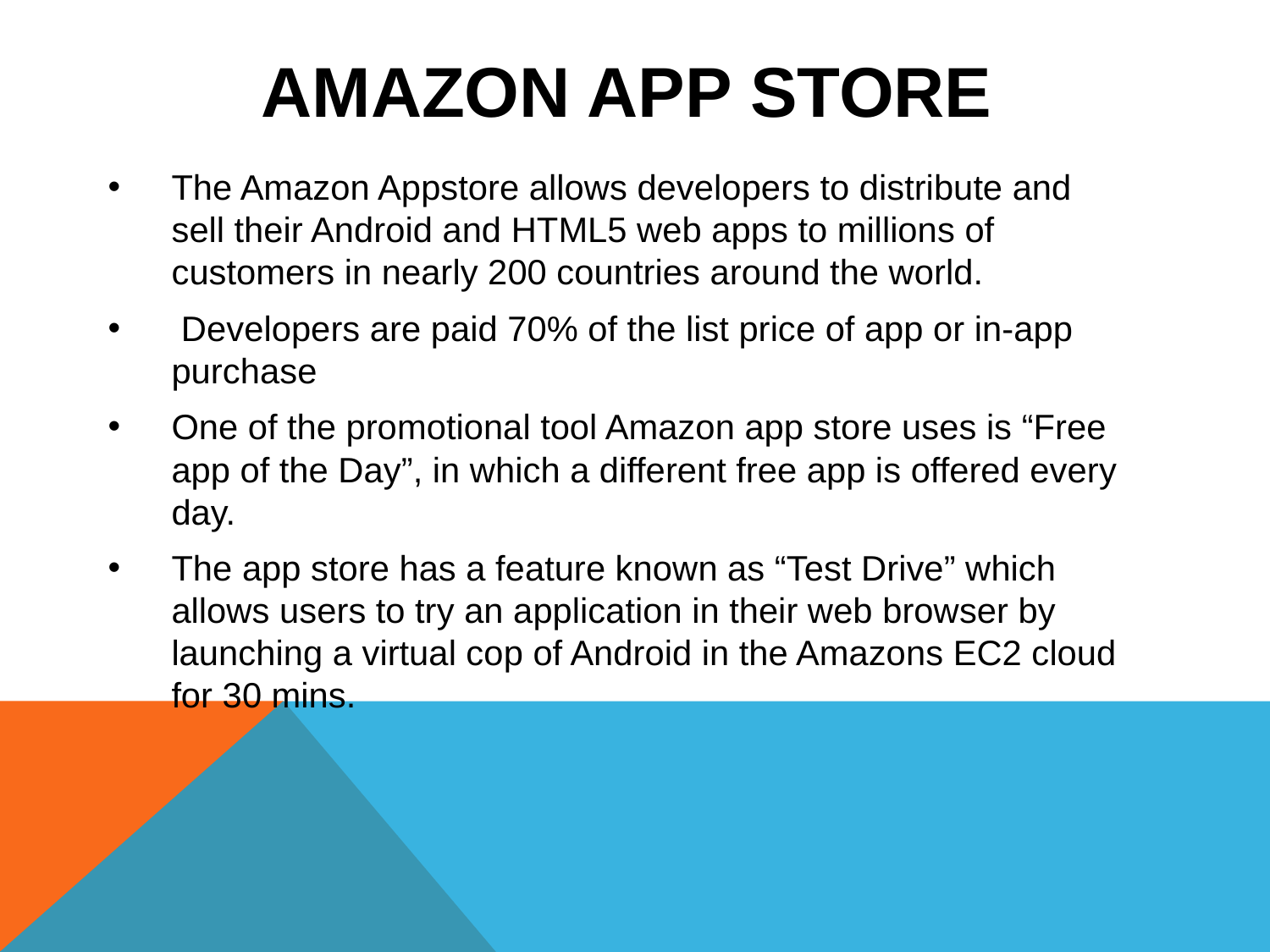

# Amazon APP STORE
The Amazon Appstore allows developers to distribute and sell their Android and HTML5 web apps to millions of customers in nearly 200 countries around the world.
 Developers are paid 70% of the list price of app or in-app purchase
One of the promotional tool Amazon app store uses is “Free app of the Day”, in which a different free app is offered every day.
The app store has a feature known as “Test Drive” which allows users to try an application in their web browser by launching a virtual cop of Android in the Amazons EC2 cloud for 30 mins.